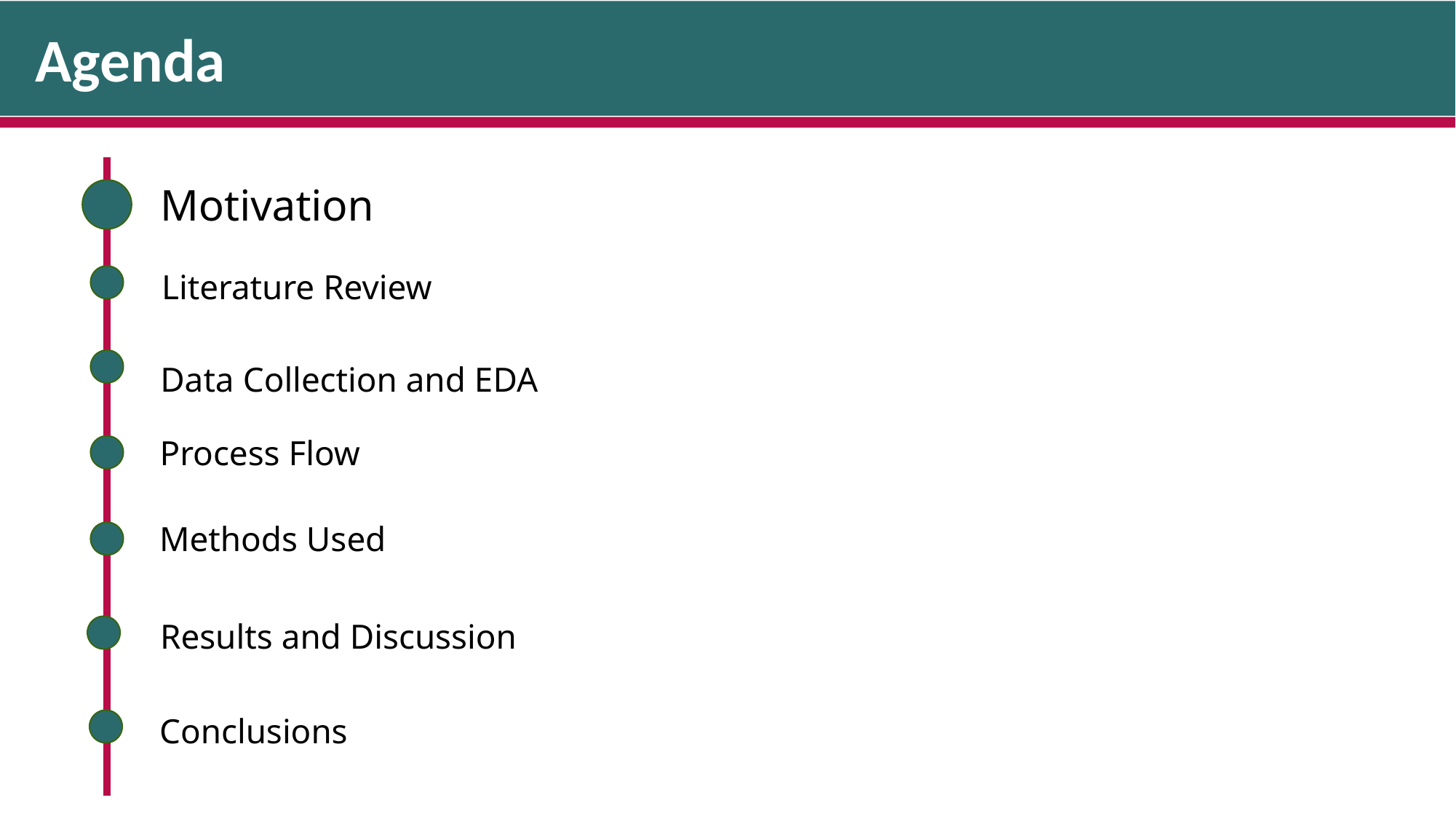

Agenda

Motivation

Literature Review

Data Collection and EDA
Process Flow

Methods Used

Results and Discussion

Conclusions